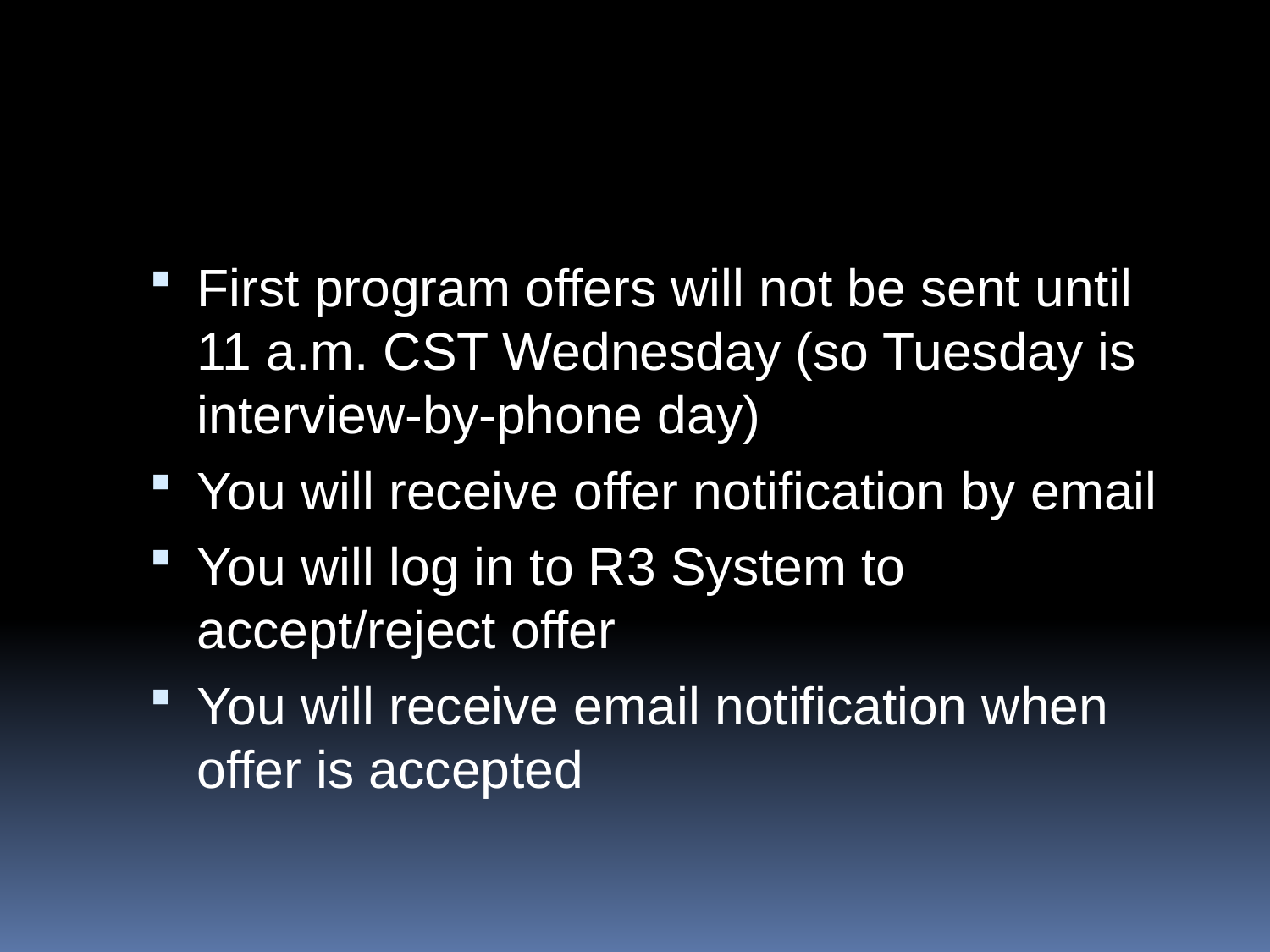

#
First program offers will not be sent until 11 a.m. CST Wednesday (so Tuesday is interview-by-phone day)
You will receive offer notification by email
You will log in to R3 System to accept/reject offer
You will receive email notification when offer is accepted